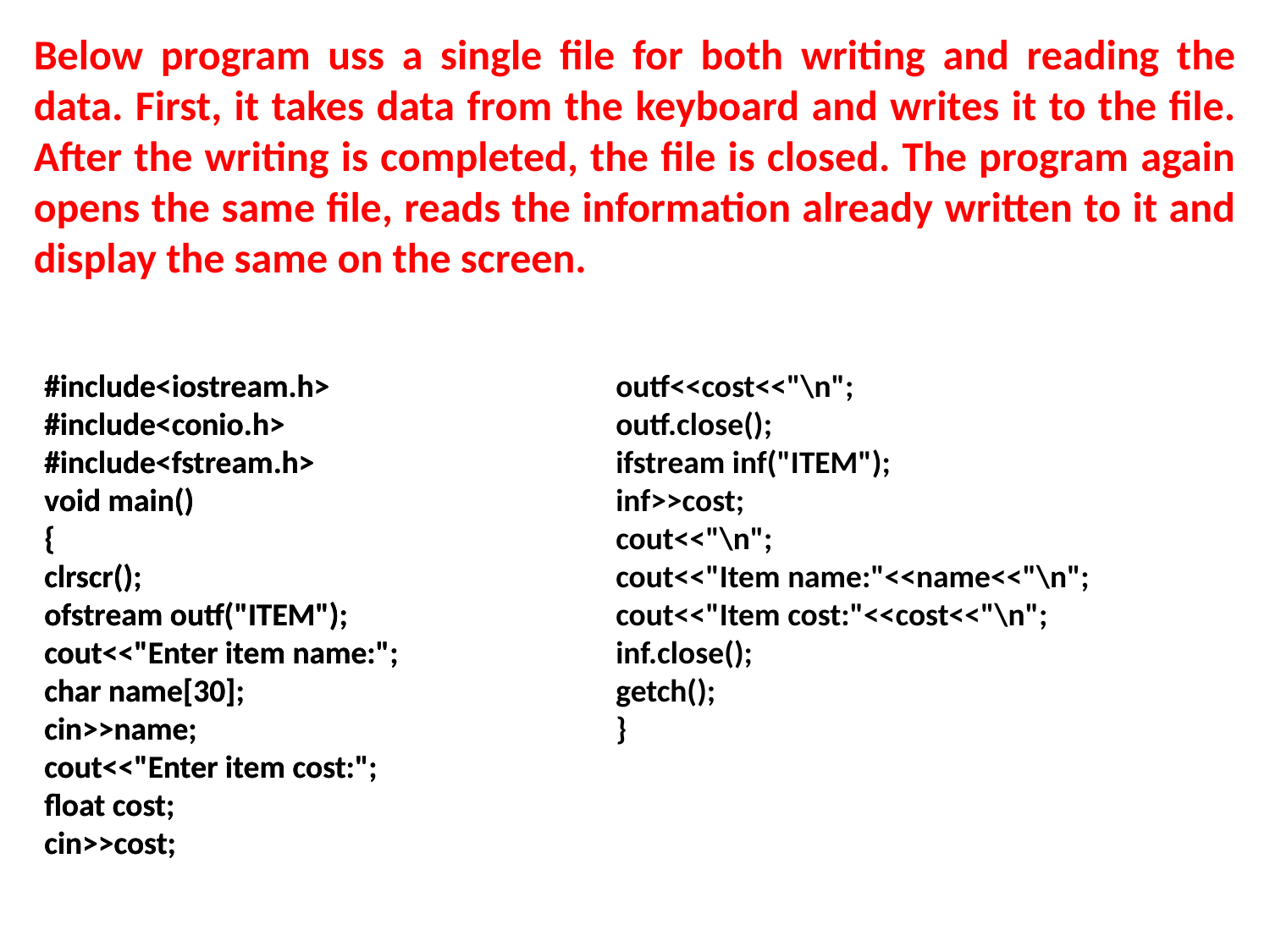

Below program uss a single file for both writing and reading the data. First, it takes data from the keyboard and writes it to the file. After the writing is completed, the file is closed. The program again opens the same file, reads the information already written to it and display the same on the screen.
#include<iostream.h>
#include<conio.h>
#include<fstream.h>
void main()
{
clrscr();
ofstream outf("ITEM");
cout<<"Enter item name:";
char name[30];
cin>>name;
cout<<"Enter item cost:";
float cost;
cin>>cost;
#include<iostream.h>
#include<conio.h>
#include<fstream.h>
void main()
{
clrscr();
ofstream outf("ITEM");
cout<<"Enter item name:";
char name[30];
cin>>name;
cout<<"Enter item cost:";
float cost;
cin>>cost;
outf<<cost<<"\n";
outf.close();
ifstream inf("ITEM");
inf>>cost;
cout<<"\n";
cout<<"Item name:"<<name<<"\n";
cout<<"Item cost:"<<cost<<"\n";
inf.close();
getch();
}